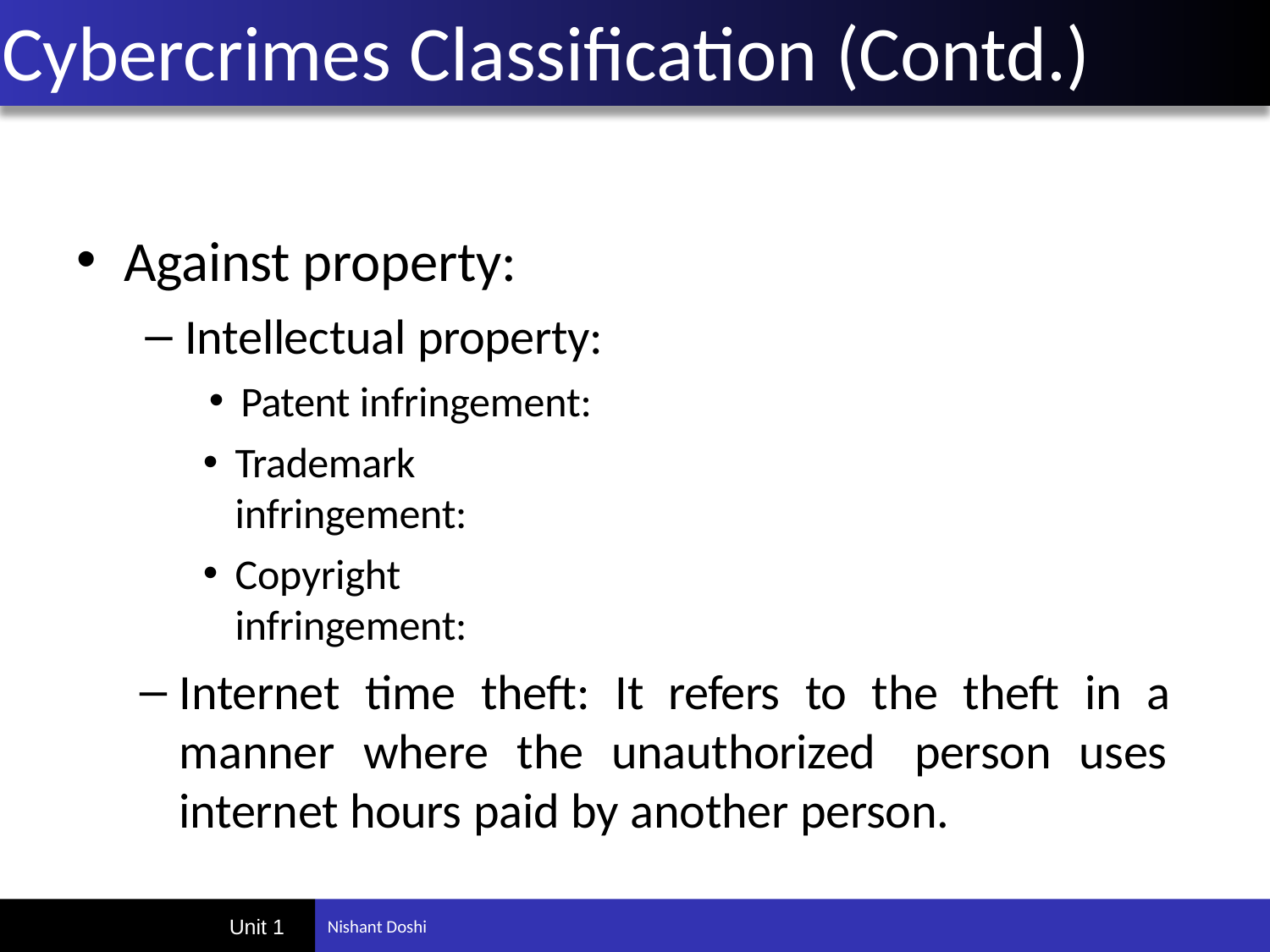

# Cybercrimes Classification (Contd.)
Against property:
Intellectual property:
Patent infringement:
Trademark infringement:
Copyright infringement:
Internet time theft: It refers to the theft in a  manner where the unauthorized person uses  internet hours paid by another person.